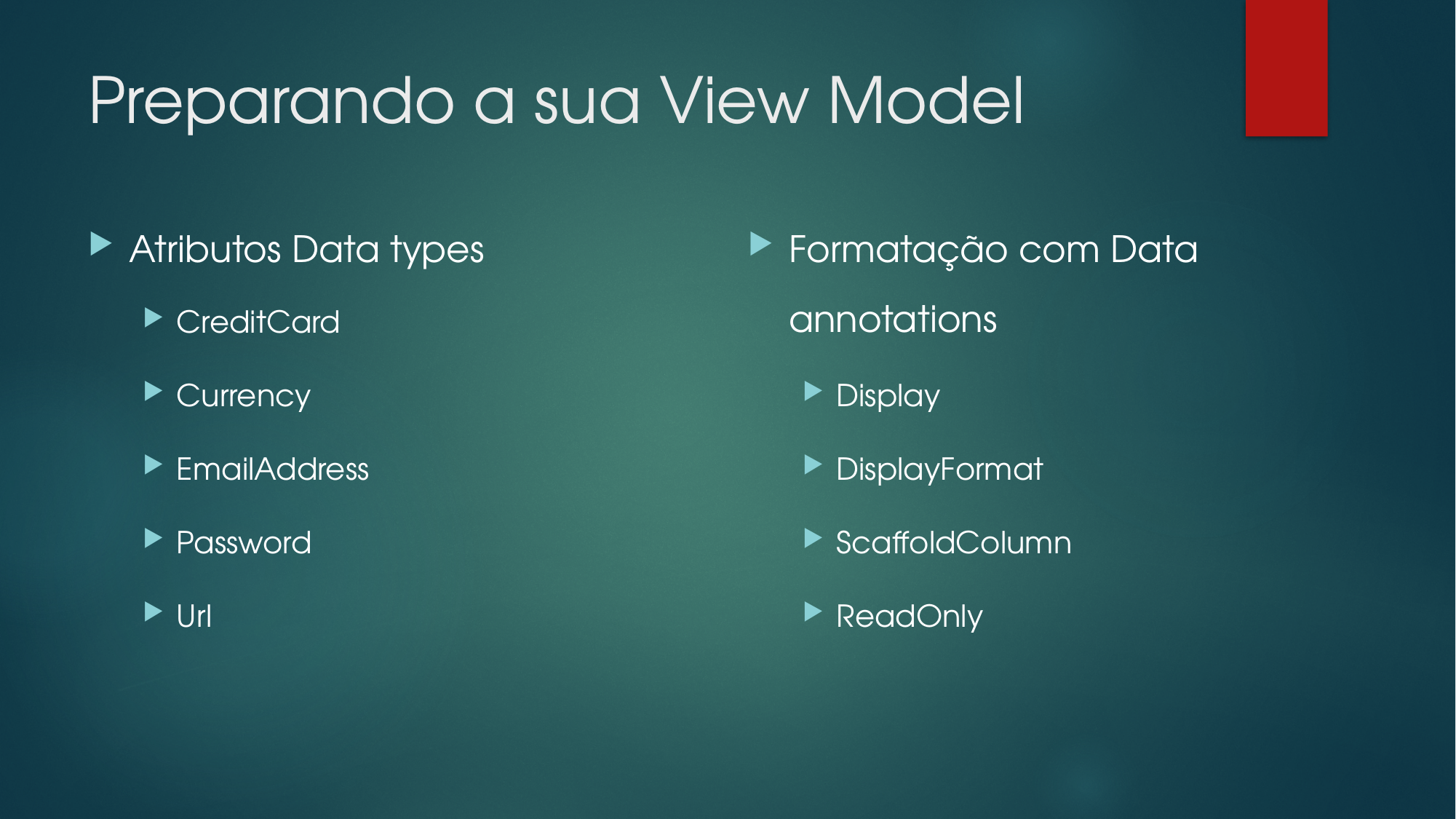

# Preparando a sua View Model
Atributos Data types
CreditCard
Currency
EmailAddress
Password
Url

Formatação com Data annotations
Display
DisplayFormat
ScaffoldColumn
ReadOnly